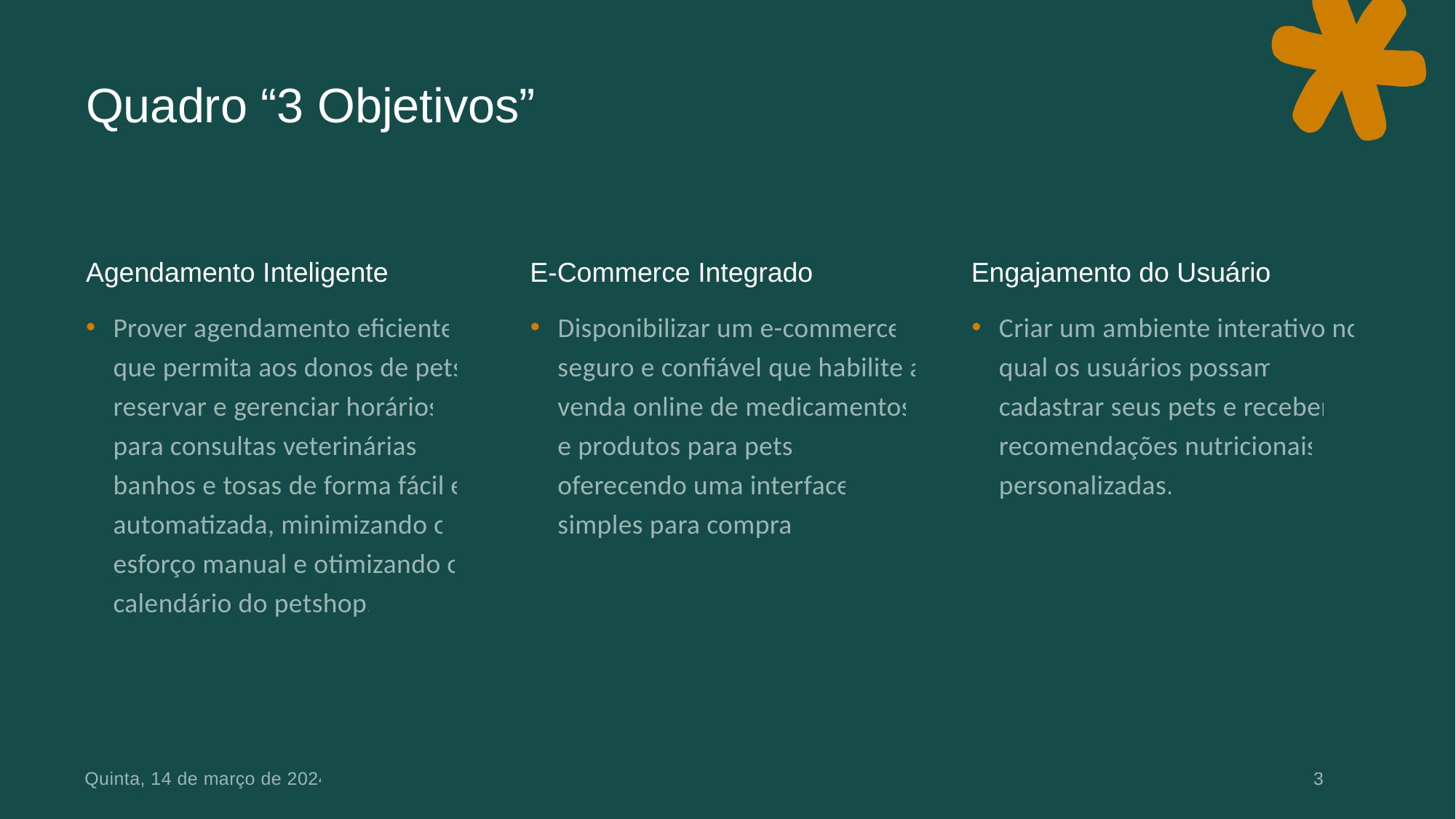

# Quadro “3 Objetivos”
Agendamento Inteligente
E-Commerce Integrado
Engajamento do Usuário
Prover agendamento eficiente que permita aos donos de pets reservar e gerenciar horários para consultas veterinárias, banhos e tosas de forma fácil e automatizada, minimizando o esforço manual e otimizando o calendário do petshop.
Disponibilizar um e-commerce seguro e confiável que habilite a venda online de medicamentos e produtos para pets, oferecendo uma interface simples para compra.
Criar um ambiente interativo no qual os usuários possam cadastrar seus pets e receber recomendações nutricionais personalizadas.
Quinta, 14 de março de 2024
3